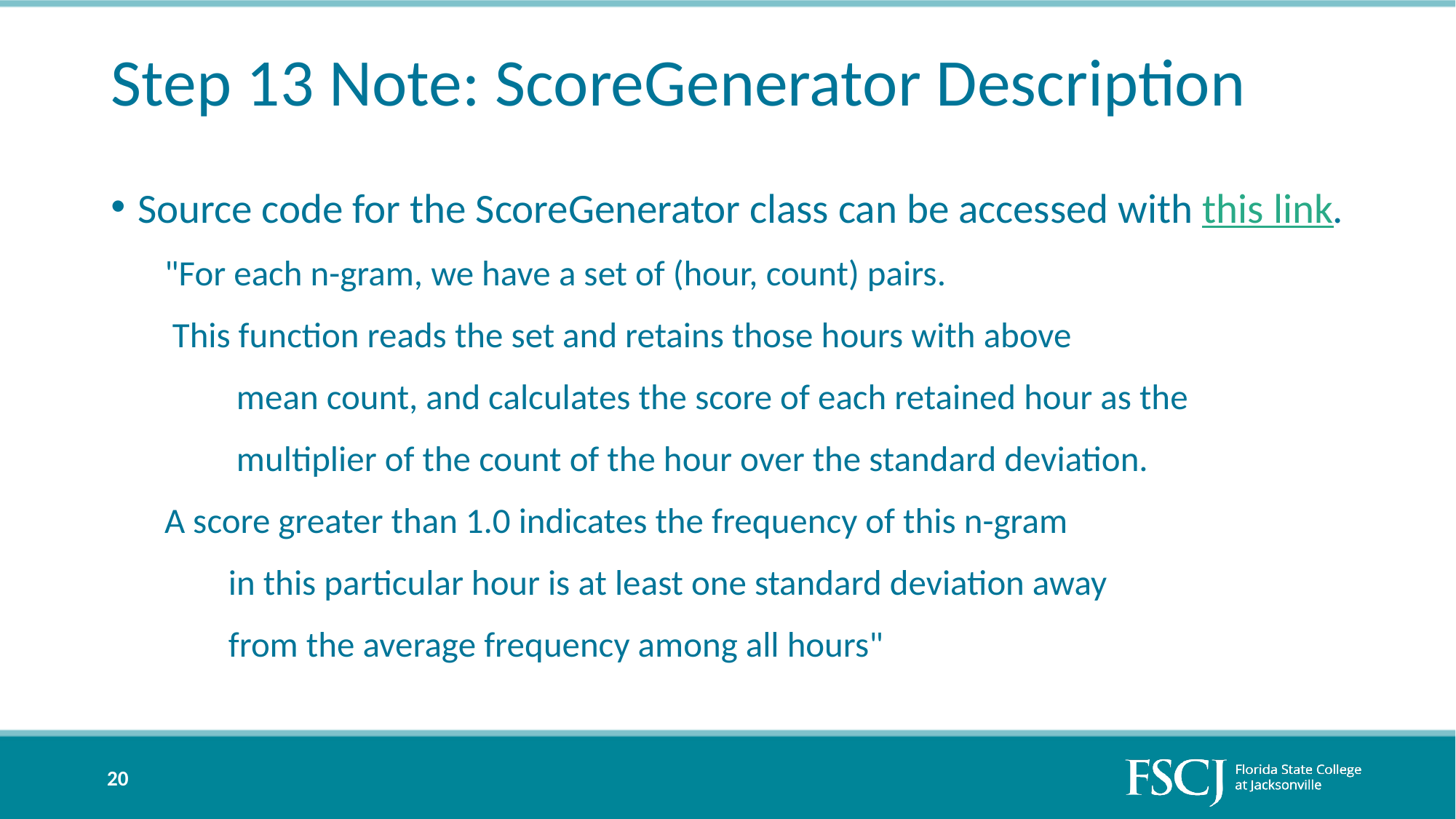

# Step 13 Note: ScoreGenerator Description
Source code for the ScoreGenerator class can be accessed with this link.
"For each n-gram, we have a set of (hour, count) pairs.
 This function reads the set and retains those hours with above
         mean count, and calculates the score of each retained hour as the
         multiplier of the count of the hour over the standard deviation.
A score greater than 1.0 indicates the frequency of this n-gram
        in this particular hour is at least one standard deviation away
        from the average frequency among all hours"